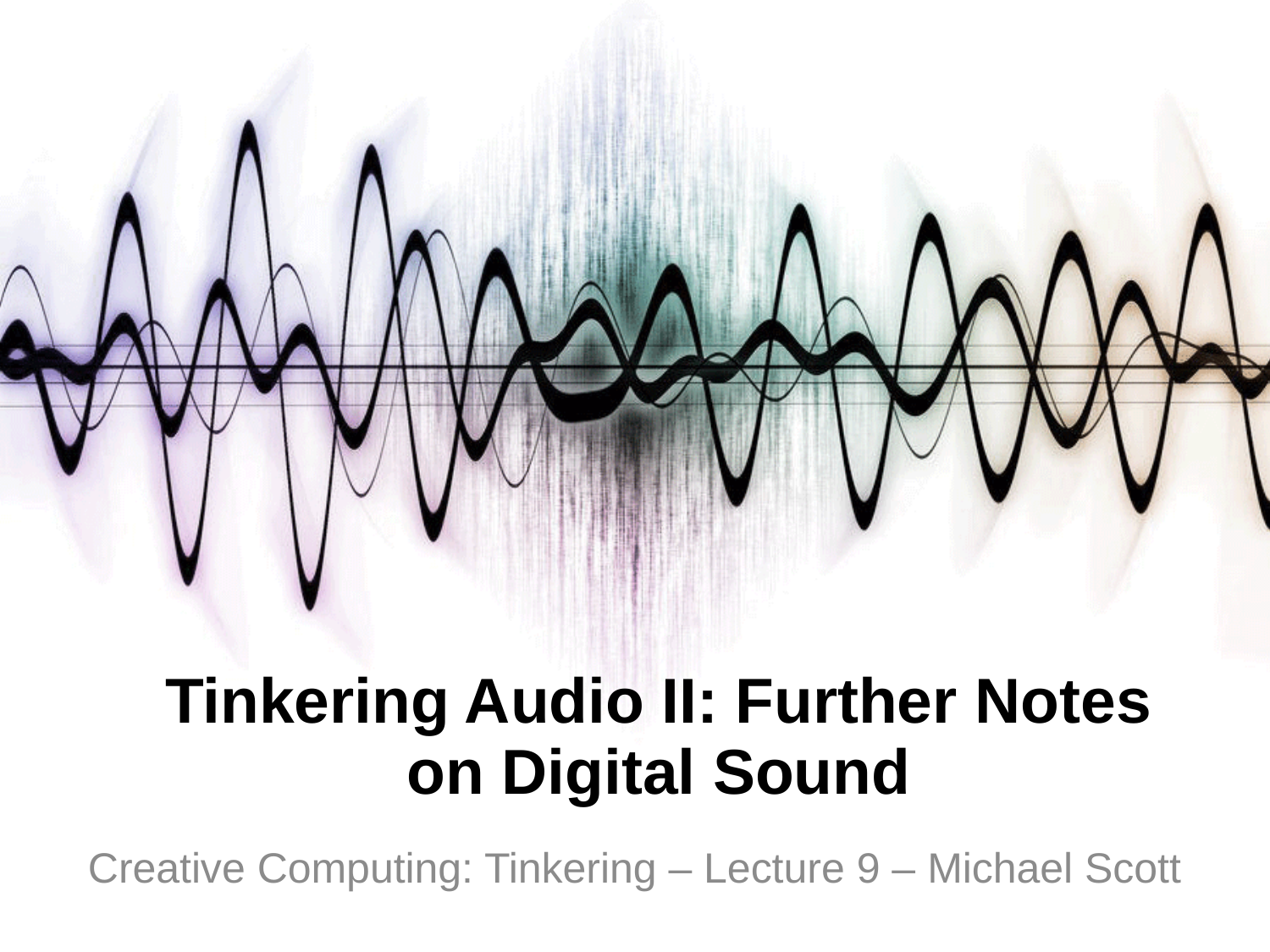

# Tinkering Audio II: Further Notes on Digital Sound
Creative Computing: Tinkering – Lecture 9 – Michael Scott